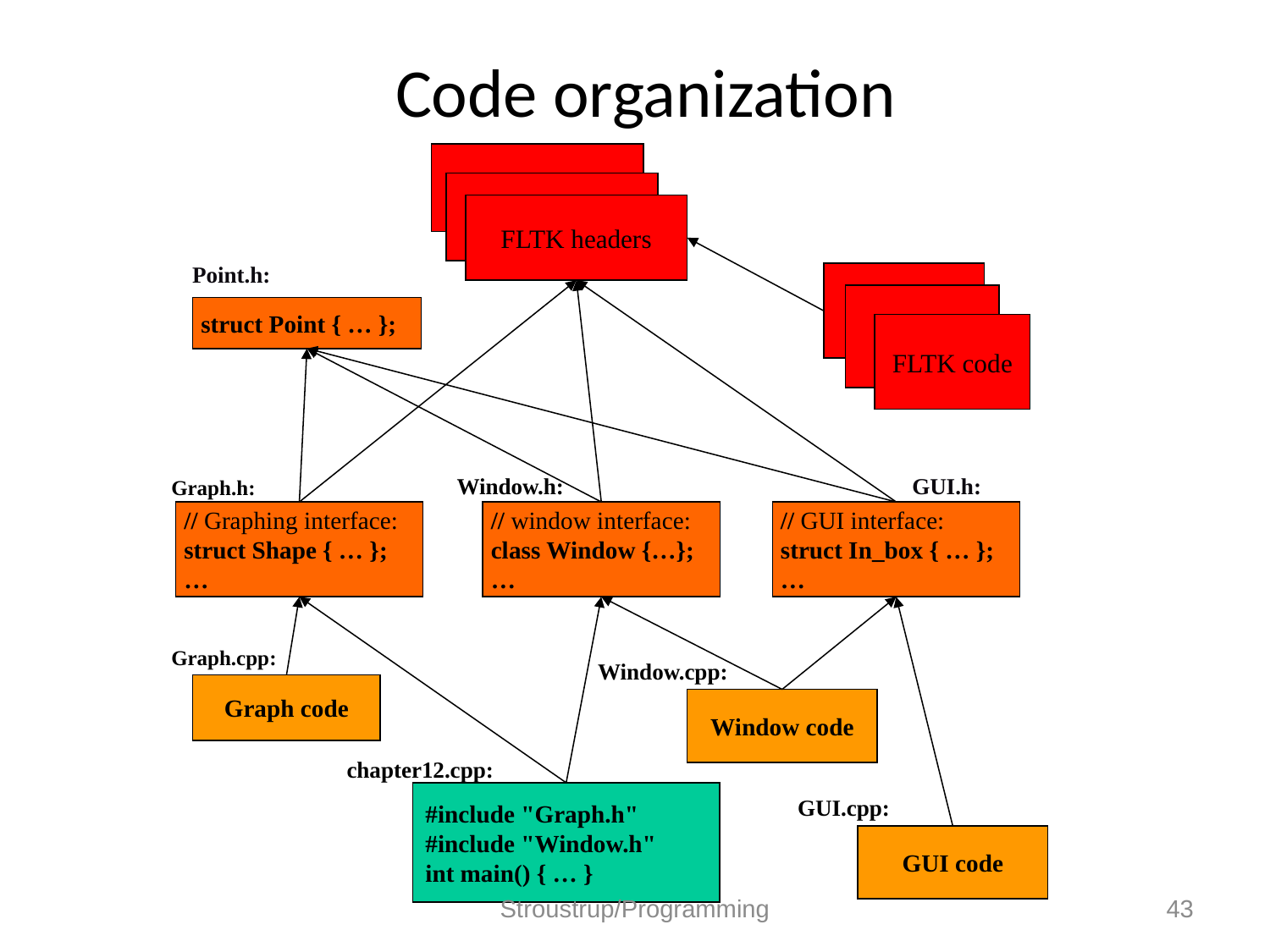

# Code organization

FLTK headers

struct Point { … };
FLTK code
Graph.h:
Window.h:
// Graphing interface:
struct Shape { … };
…
// window interface:
class Window {…};
…
// GUI interface:
struct In_box { … };
…
Graph.cpp:
Window.cpp:
Graph code
Window code
chapter12.cpp:
#include "Graph.h"
#include "Window.h"
int main() { … }
GUI.cpp:
GUI code
Point.h:
GUI.h:
Stroustrup/Programming
43